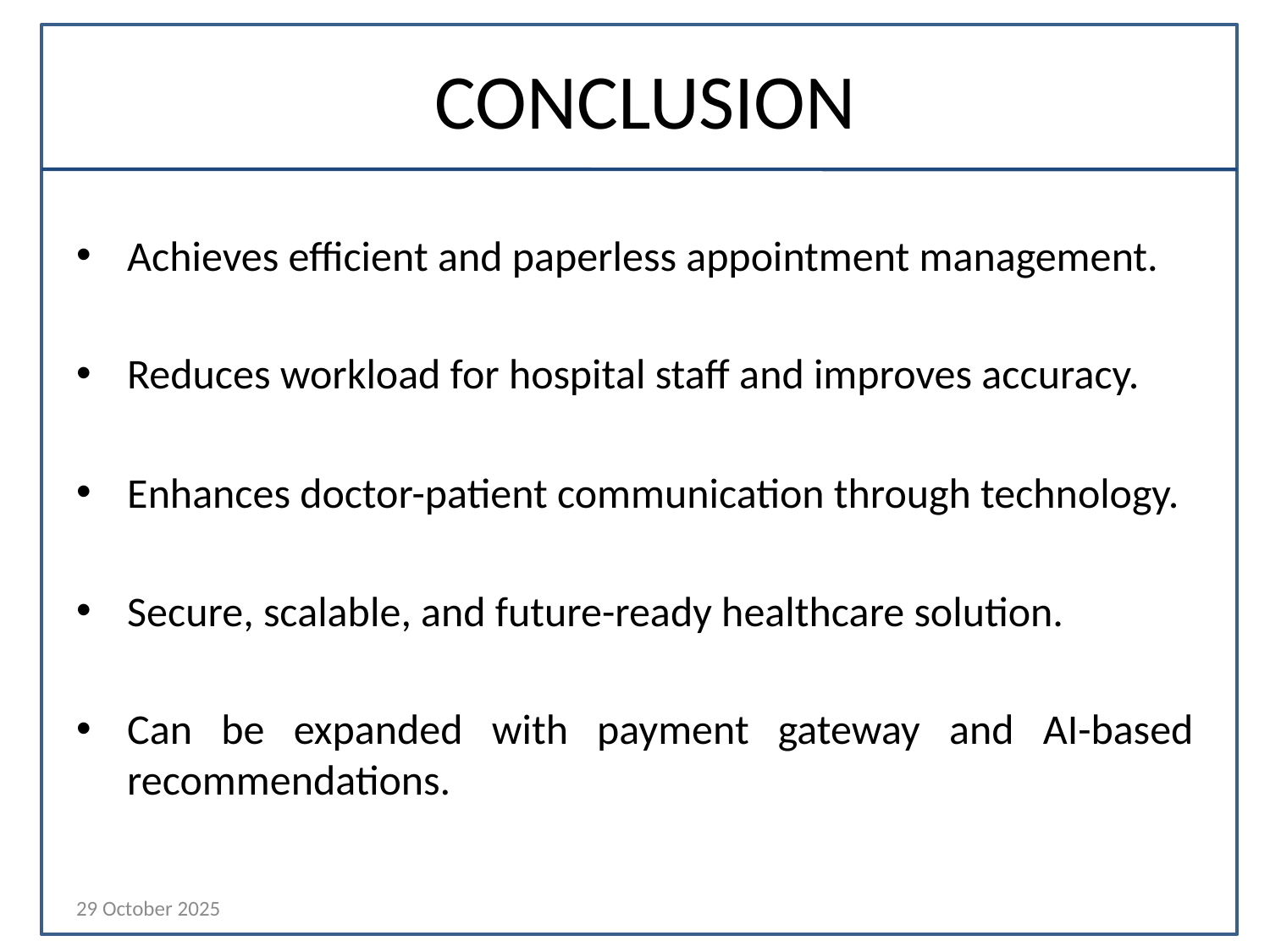

# CONCLUSION
Achieves efficient and paperless appointment management.

Reduces workload for hospital staff and improves accuracy.

Enhances doctor-patient communication through technology.

Secure, scalable, and future-ready healthcare solution.

Can be expanded with payment gateway and AI-based recommendations.
29 October 2025
16